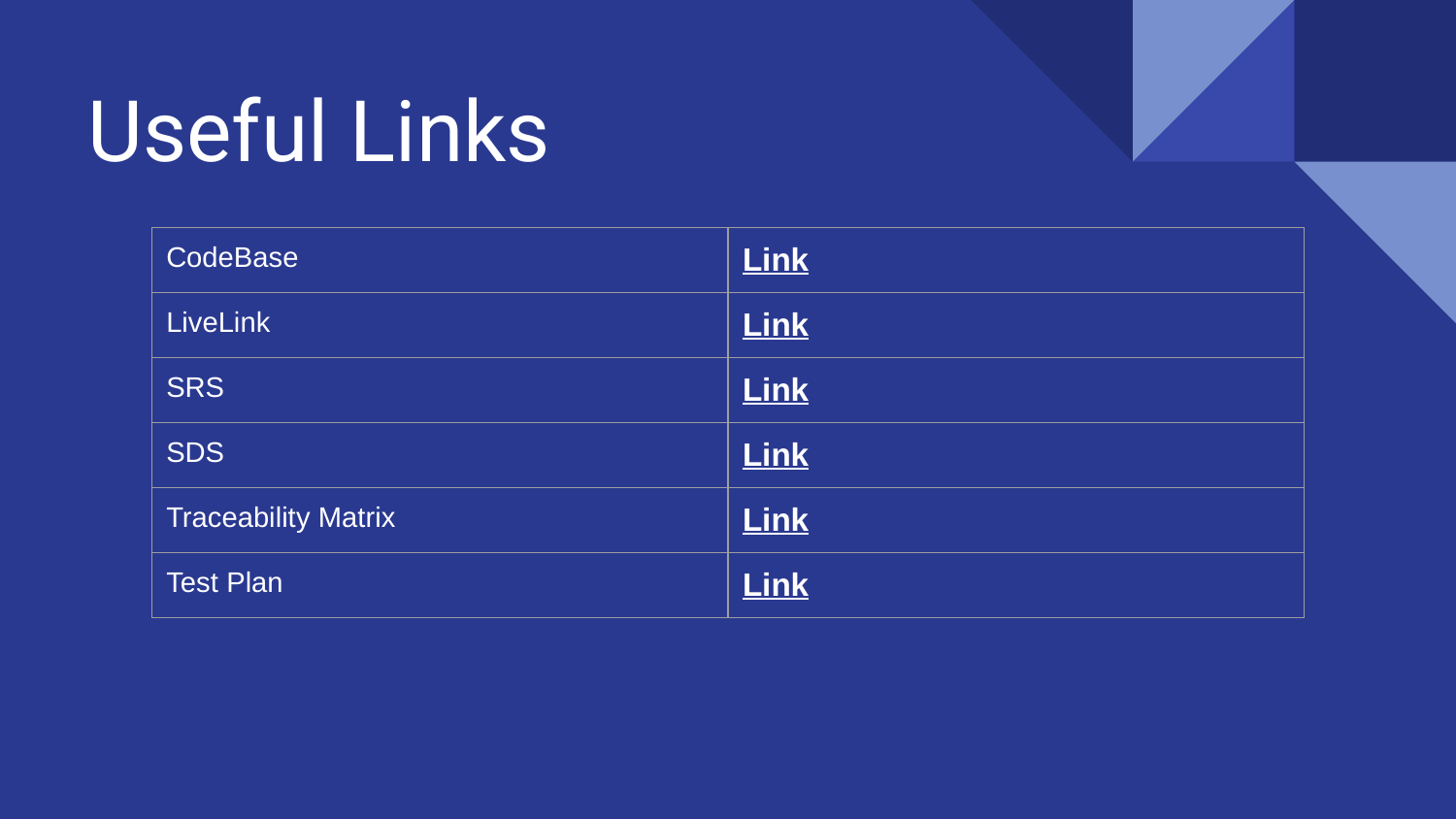

# Useful Links
| CodeBase | Link |
| --- | --- |
| LiveLink | Link |
| SRS | Link |
| SDS | Link |
| Traceability Matrix | Link |
| Test Plan | Link |